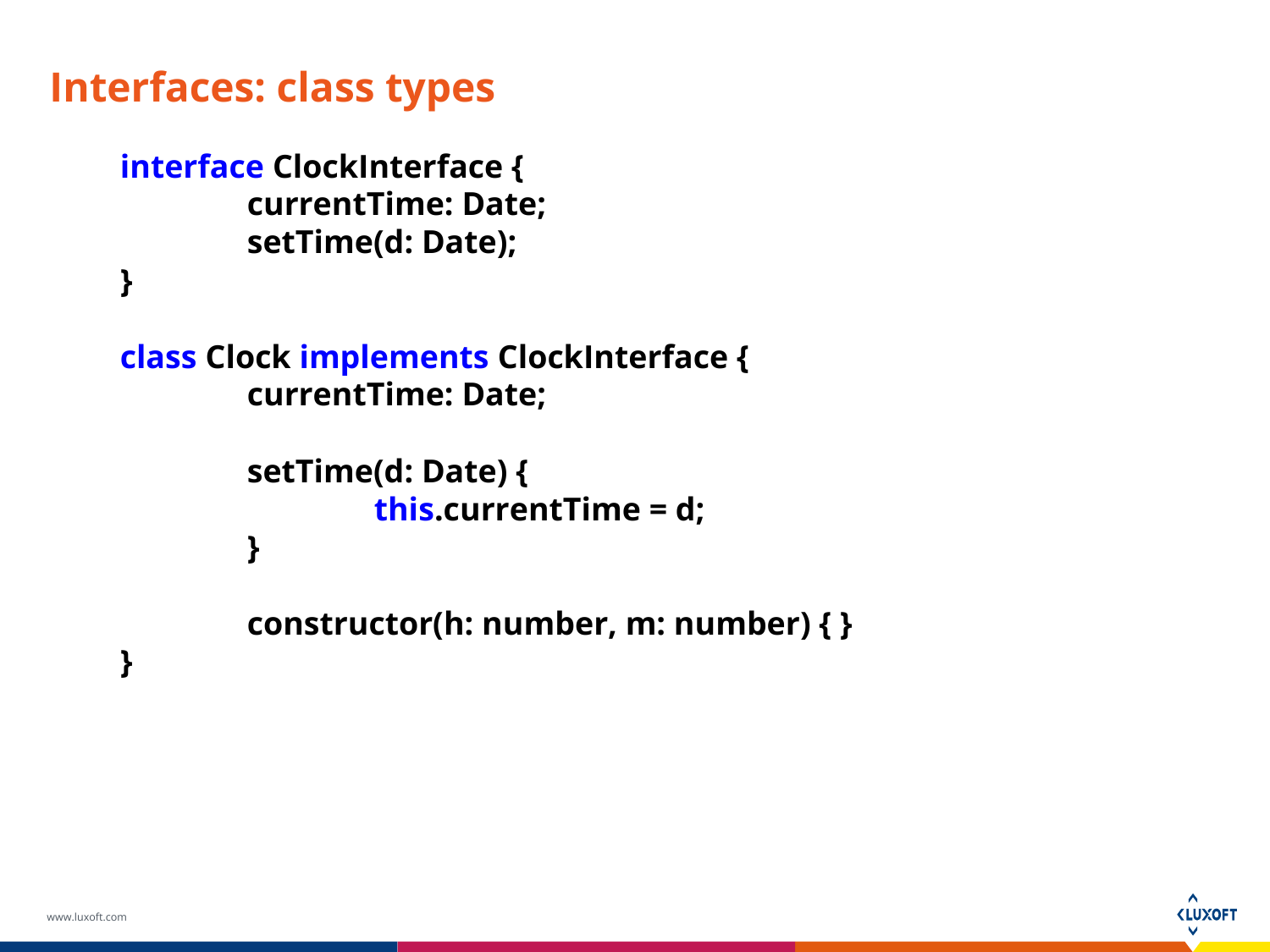

# Interfaces: class types
interface ClockInterface {
	currentTime: Date;
	setTime(d: Date);
}

class Clock implements ClockInterface {
	currentTime: Date;

	setTime(d: Date) {
		this.currentTime = d;
	}

	constructor(h: number, m: number) { }
}